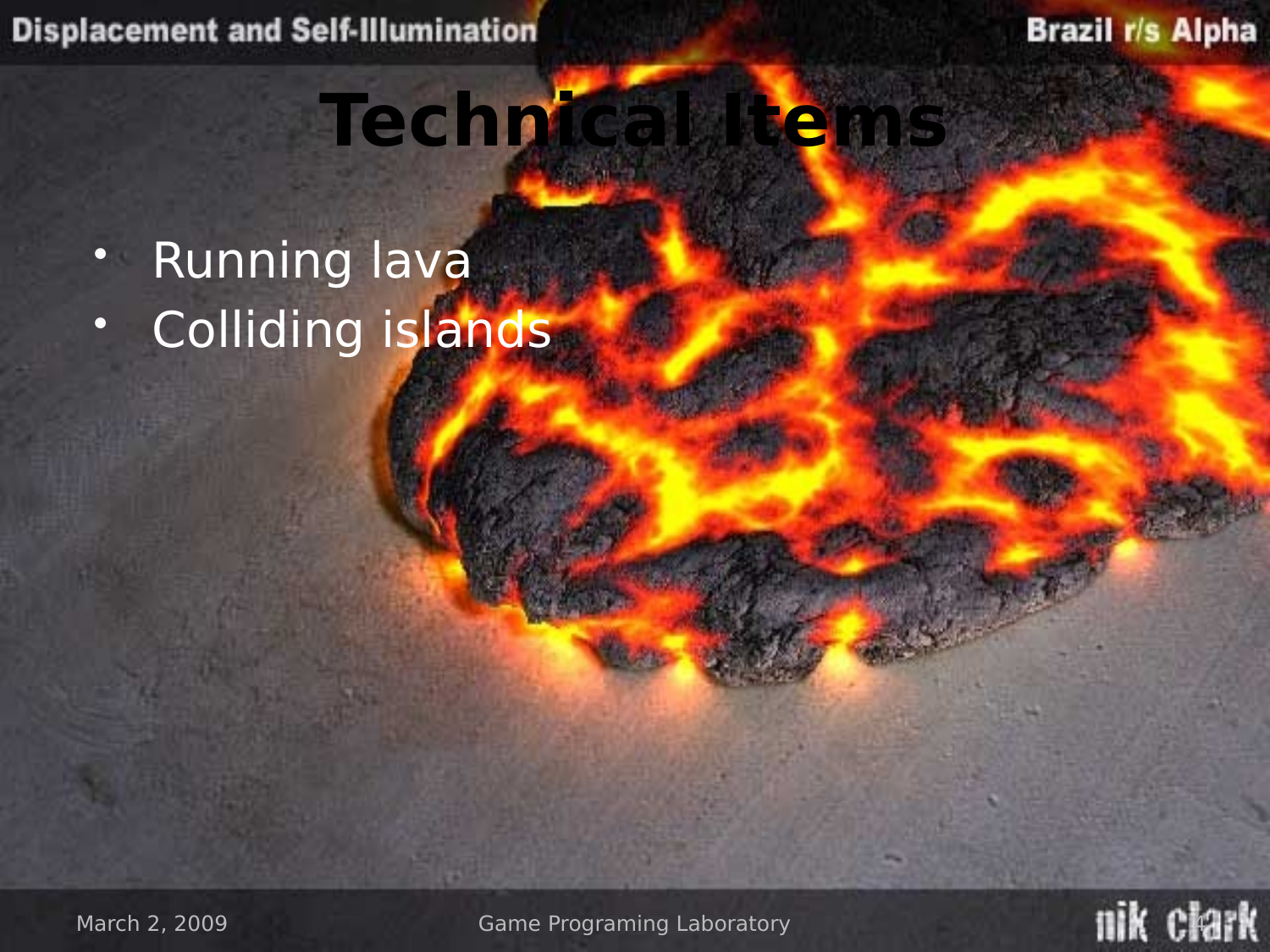

# Technical Items
Running lava
Colliding islands

March 2, 2009
Game Programing Laboratory
4